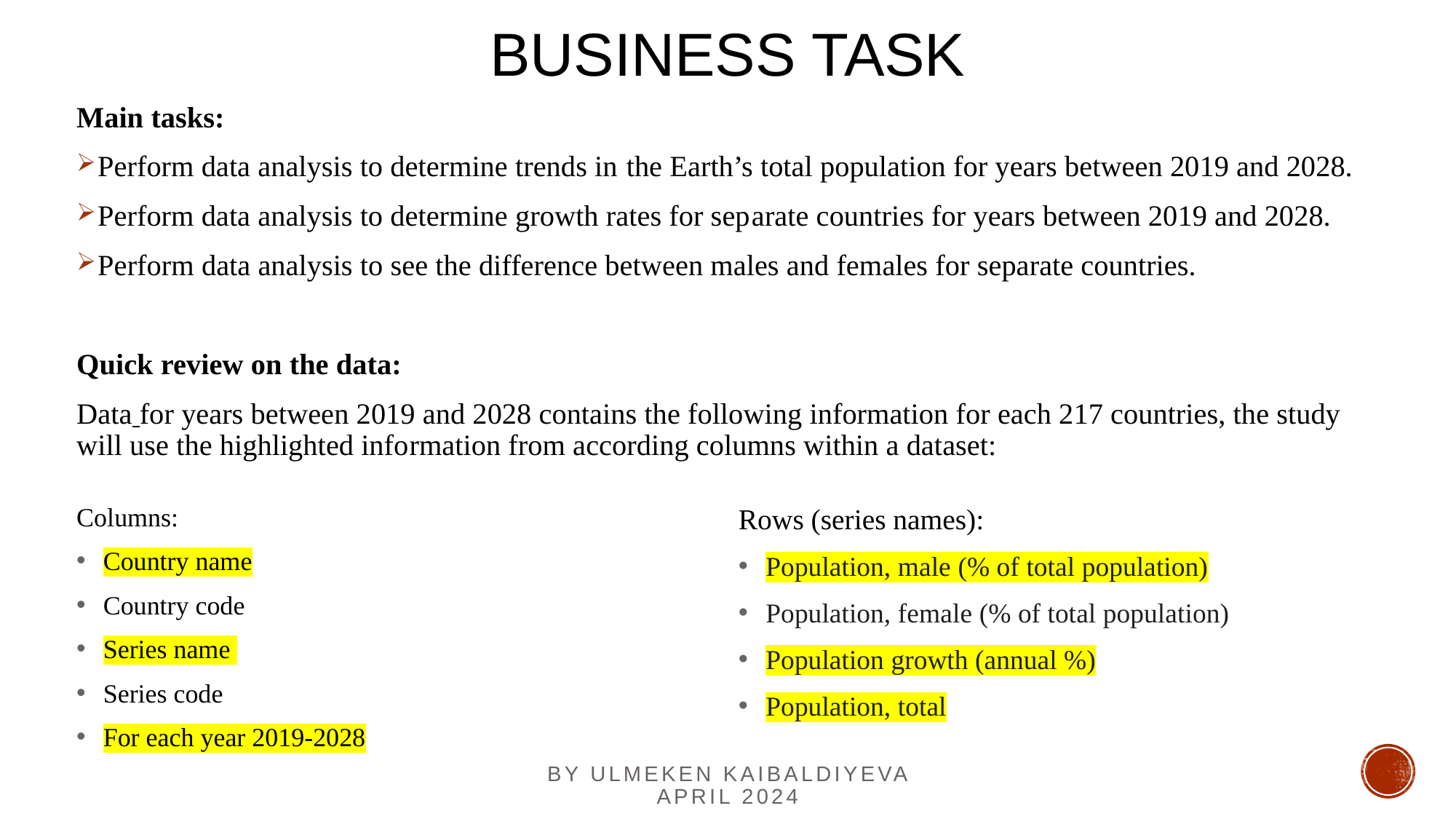

# BUSINESS TASK
Main tasks:
Perform data analysis to determine trends in the Earth’s total population for years between 2019 and 2028.
Perform data analysis to determine growth rates for separate countries for years between 2019 and 2028.
Perform data analysis to see the difference between males and females for separate countries.

Quick review on the data:
Data for years between 2019 and 2028 contains the following information for each 217 countries, the study will use the highlighted information from according columns within a dataset:

Rows (series names):
Population, male (% of total population)
Population, female (% of total population)
Population growth (annual %)
Population, total
Columns:
Country name
Country code
Series name
Series code
For each year 2019-2028

By Ulmeken kaibaldiyeva
April 2024